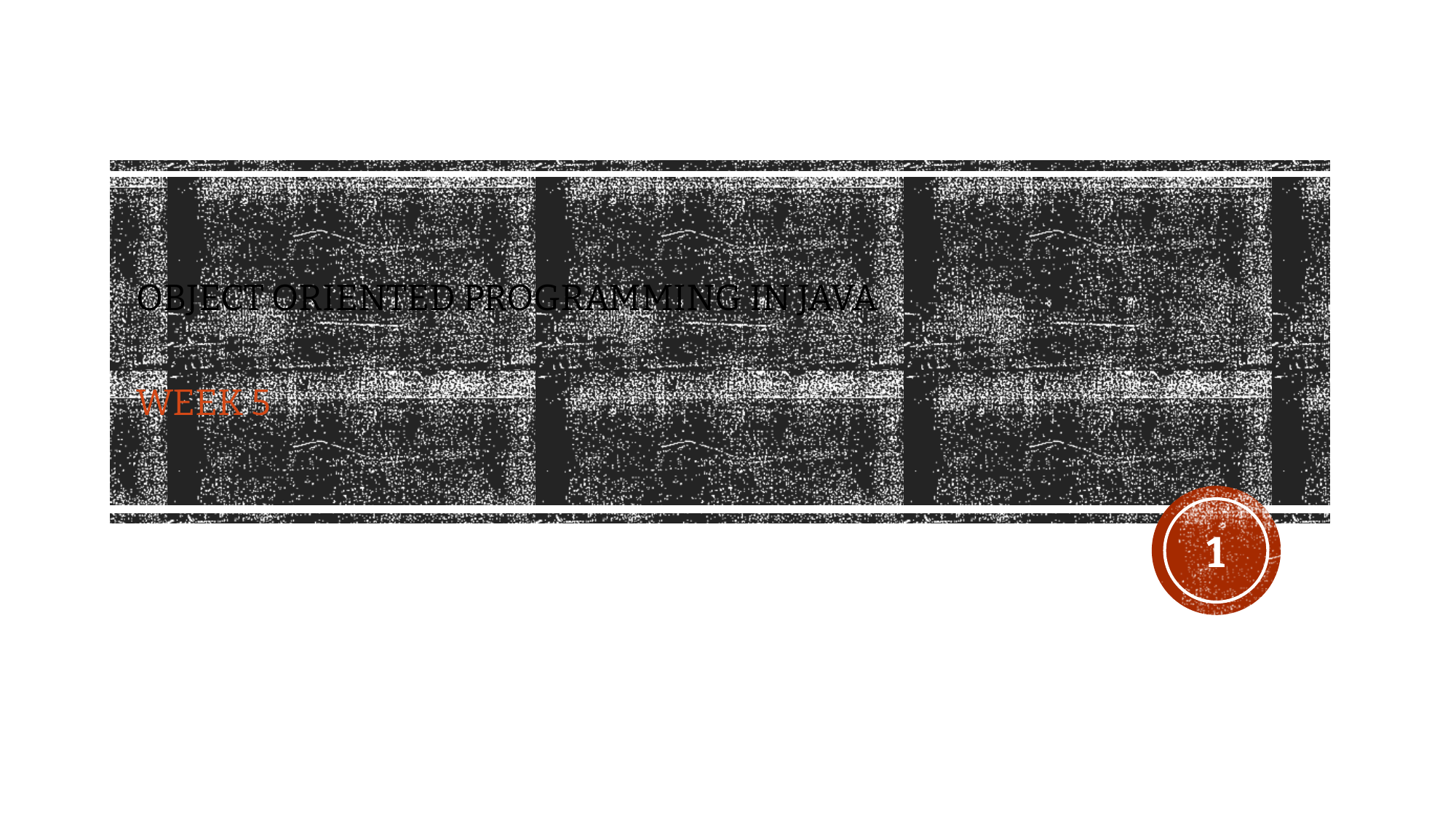

# Object Oriented Programming in Java Week 5
1